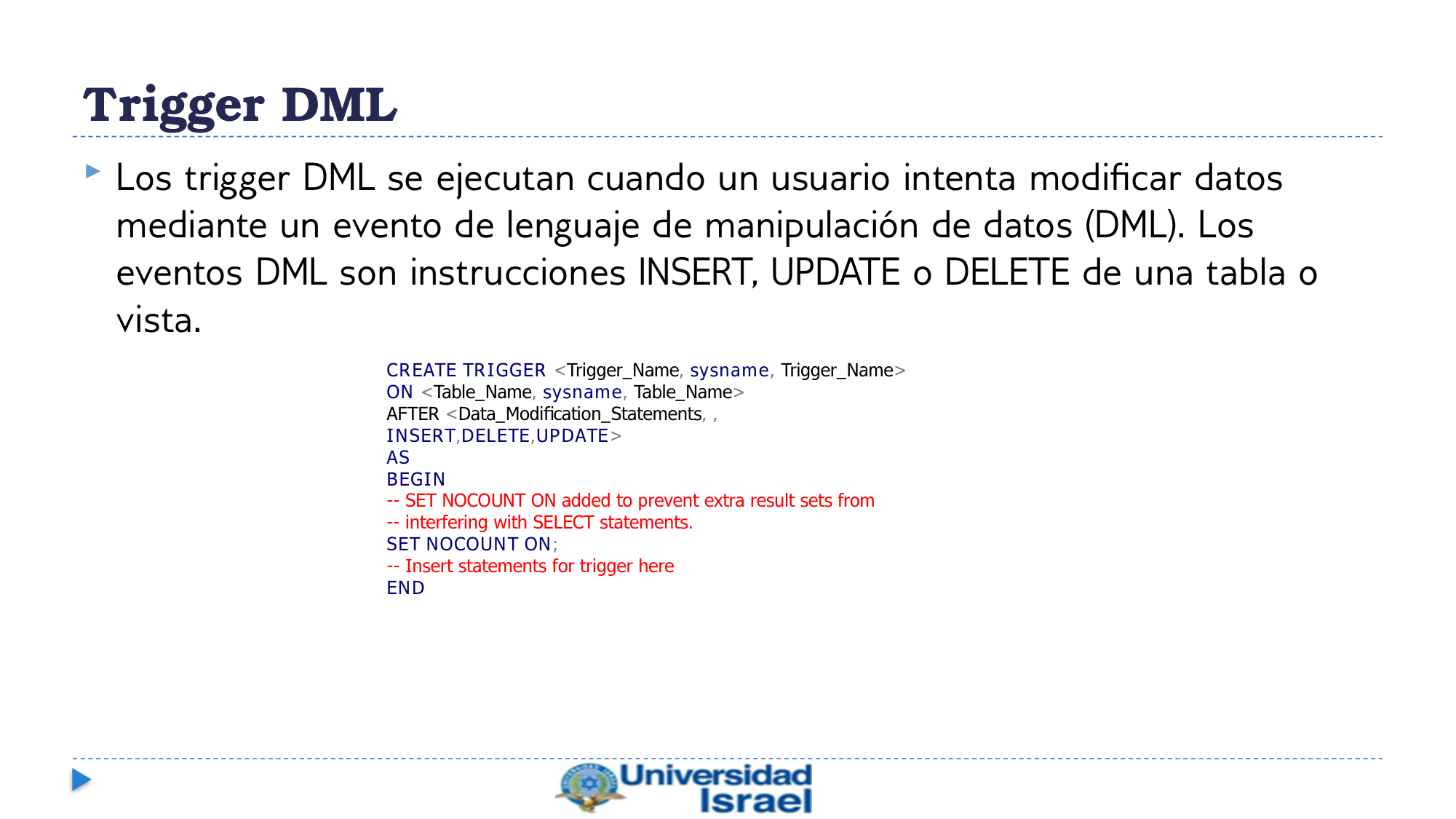

# Trigger DML
Los trigger DML se ejecutan cuando un usuario intenta modificar datos mediante un evento de lenguaje de manipulación de datos (DML). Los eventos DML son instrucciones INSERT, UPDATE o DELETE de una tabla o vista.

CREATE TRIGGER <Trigger_Name, sysname, Trigger_Name>
ON <Table_Name, sysname, Table_Name>
AFTER <Data_Modification_Statements, , INSERT,DELETE,UPDATE>
AS
BEGIN
-- SET NOCOUNT ON added to prevent extra result sets from
-- interfering with SELECT statements.
SET NOCOUNT ON;
-- Insert statements for trigger here
END